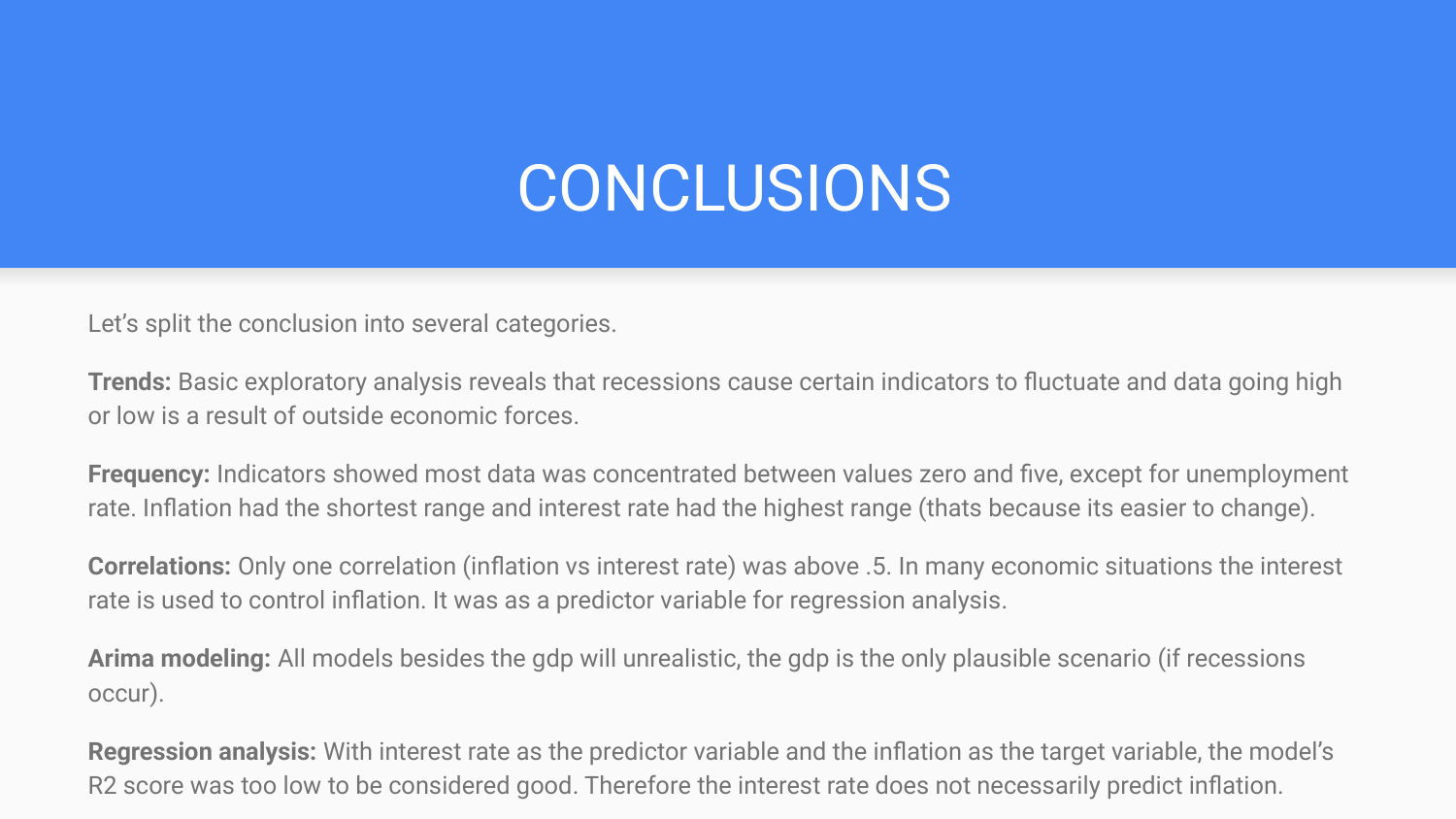

# CONCLUSIONS
Let’s split the conclusion into several categories.
Trends: Basic exploratory analysis reveals that recessions cause certain indicators to fluctuate and data going high or low is a result of outside economic forces.
Frequency: Indicators showed most data was concentrated between values zero and five, except for unemployment rate. Inflation had the shortest range and interest rate had the highest range (thats because its easier to change).
Correlations: Only one correlation (inflation vs interest rate) was above .5. In many economic situations the interest rate is used to control inflation. It was as a predictor variable for regression analysis.
Arima modeling: All models besides the gdp will unrealistic, the gdp is the only plausible scenario (if recessions occur).
Regression analysis: With interest rate as the predictor variable and the inflation as the target variable, the model’s R2 score was too low to be considered good. Therefore the interest rate does not necessarily predict inflation.